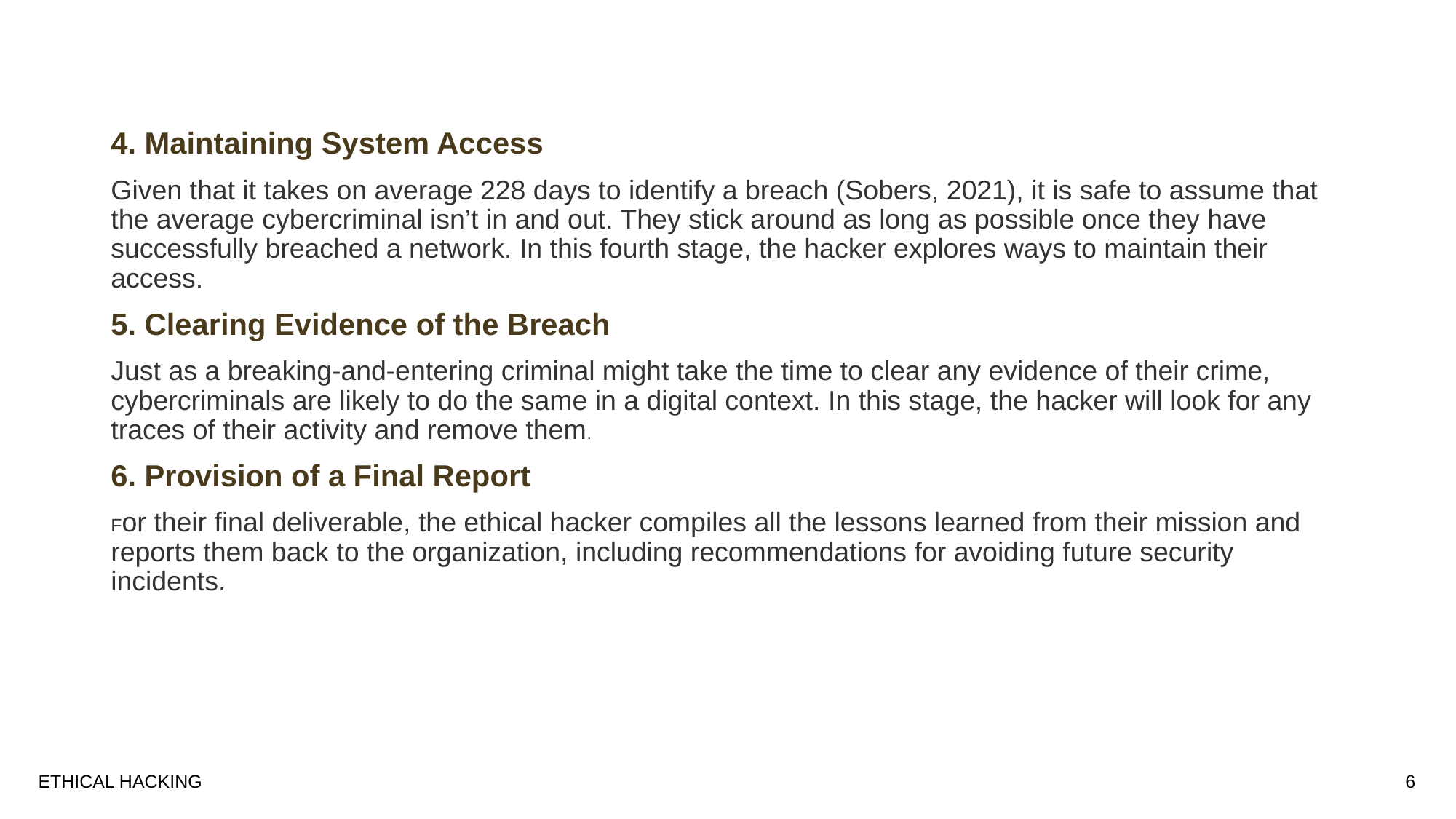

#
4. Maintaining System Access
Given that it takes on average 228 days to identify a breach (Sobers, 2021), it is safe to assume that the average cybercriminal isn’t in and out. They stick around as long as possible once they have successfully breached a network. In this fourth stage, the hacker explores ways to maintain their access.
5. Clearing Evidence of the Breach
Just as a breaking-and-entering criminal might take the time to clear any evidence of their crime, cybercriminals are likely to do the same in a digital context. In this stage, the hacker will look for any traces of their activity and remove them.
6. Provision of a Final Report
For their final deliverable, the ethical hacker compiles all the lessons learned from their mission and reports them back to the organization, including recommendations for avoiding future security incidents.

ETHICAL HACKING
6